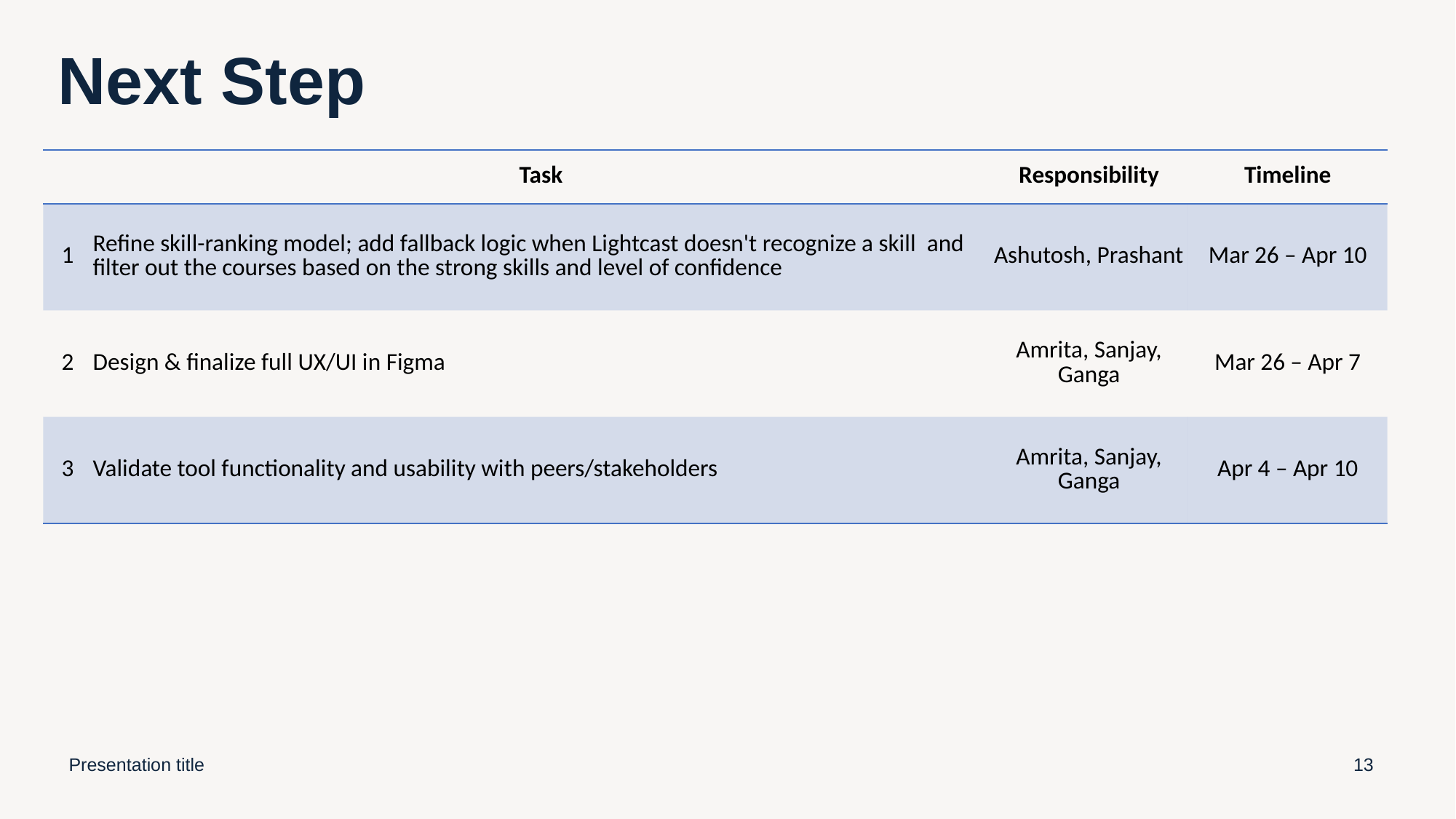

# Next Step
|  | Task | Responsibility | Timeline |
| --- | --- | --- | --- |
| 1 | Refine skill-ranking model; add fallback logic when Lightcast doesn't recognize a skill and filter out the courses based on the strong skills and level of confidence | Ashutosh, Prashant | Mar 26 – Apr 10 |
| 2 | Design & finalize full UX/UI in Figma | Amrita, Sanjay, Ganga | Mar 26 – Apr 7 |
| 3 | Validate tool functionality and usability with peers/stakeholders | Amrita, Sanjay, Ganga | Apr 4 – Apr 10 |
Presentation title
13